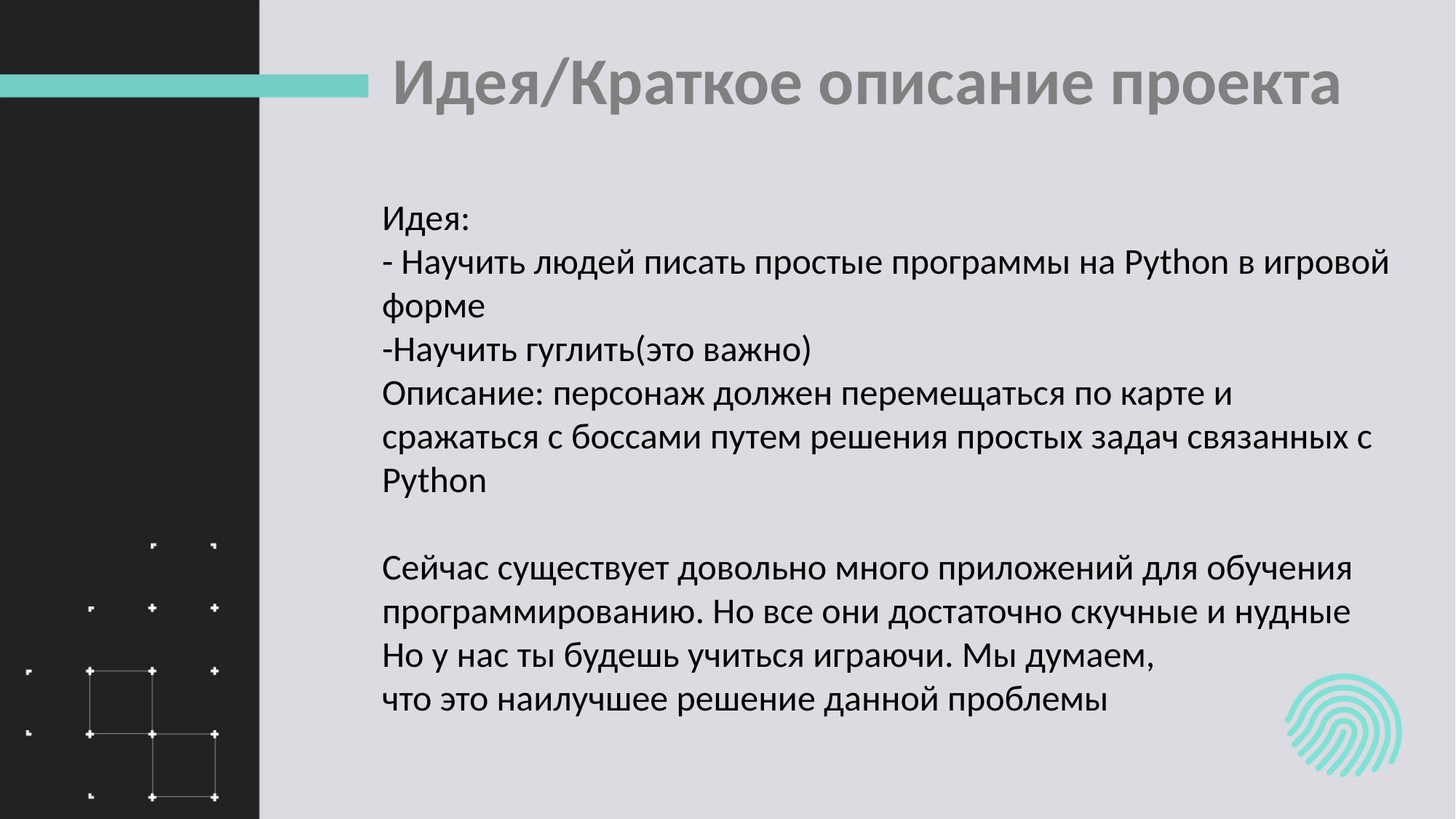

Идея/Краткое описание проекта
Идея:
- Научить людей писать простые программы на Python в игровой форме
-Научить гуглить(это важно)
Описание: персонаж должен перемещаться по карте и сражаться с боссами путем решения простых задач связанных с Python

Сейчас существует довольно много приложений для обучения
программированию. Но все они достаточно скучные и нудные
Но у нас ты будешь учиться играючи. Мы думаем,
что это наилучшее решение данной проблемы